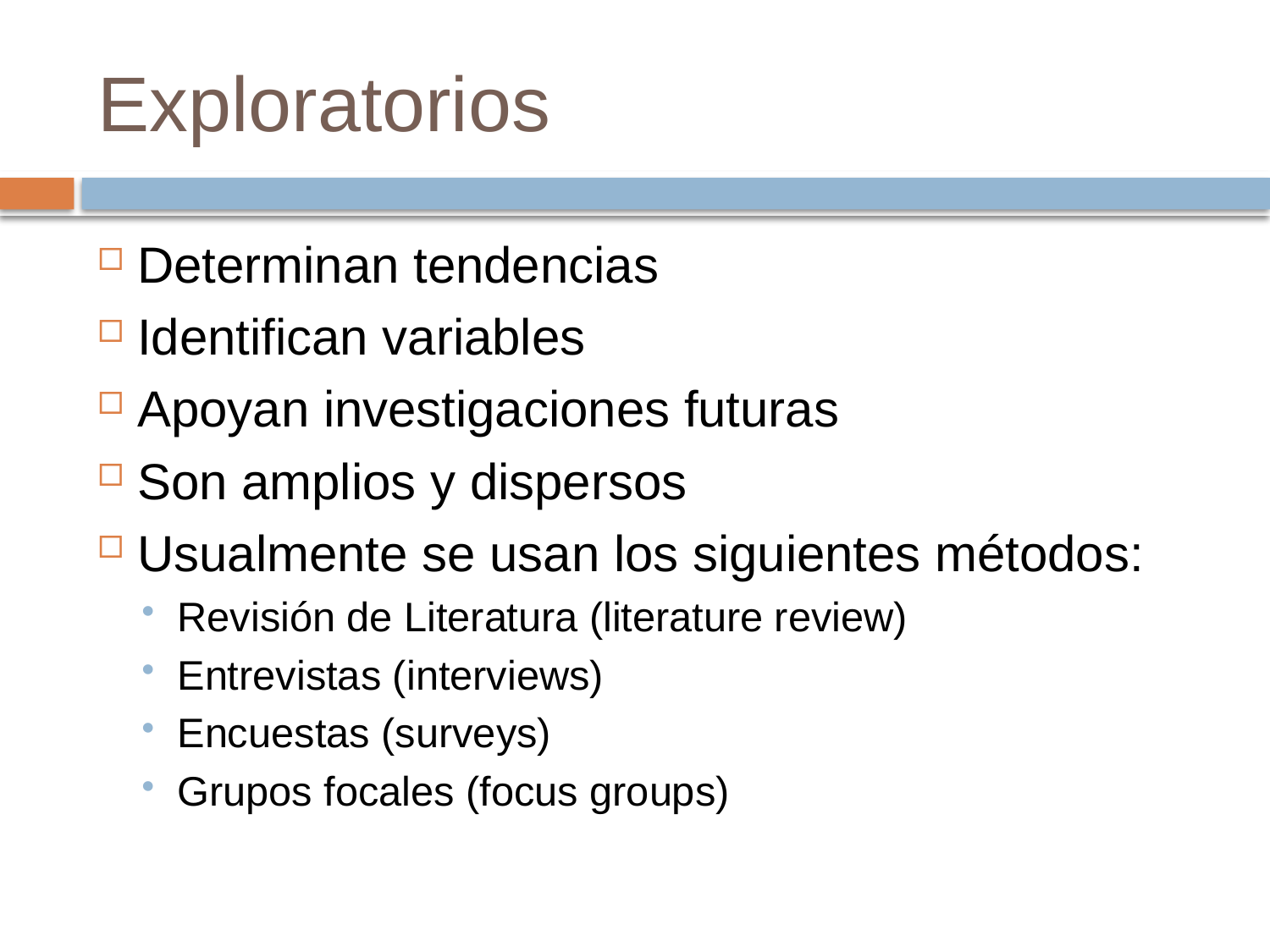

# Exploratorios
Determinan tendencias
Identifican variables
Apoyan investigaciones futuras
Son amplios y dispersos
Usualmente se usan los siguientes métodos:
Revisión de Literatura (literature review)
Entrevistas (interviews)
Encuestas (surveys)
Grupos focales (focus groups)